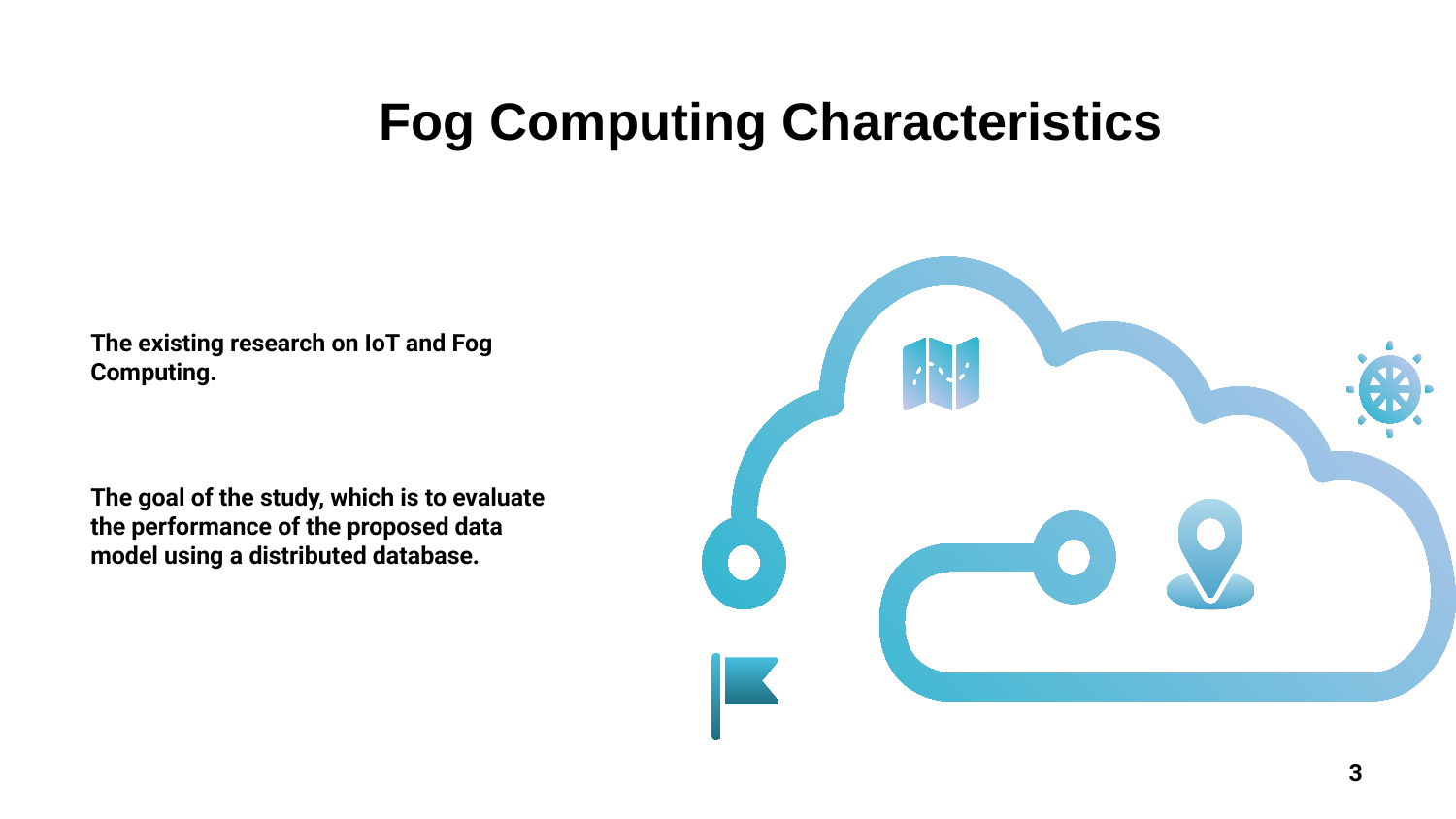

# Fog Computing Characteristics

The existing research on IoT and Fog Computing.

The goal of the study, which is to evaluate the performance of the proposed data model using a distributed database.

3